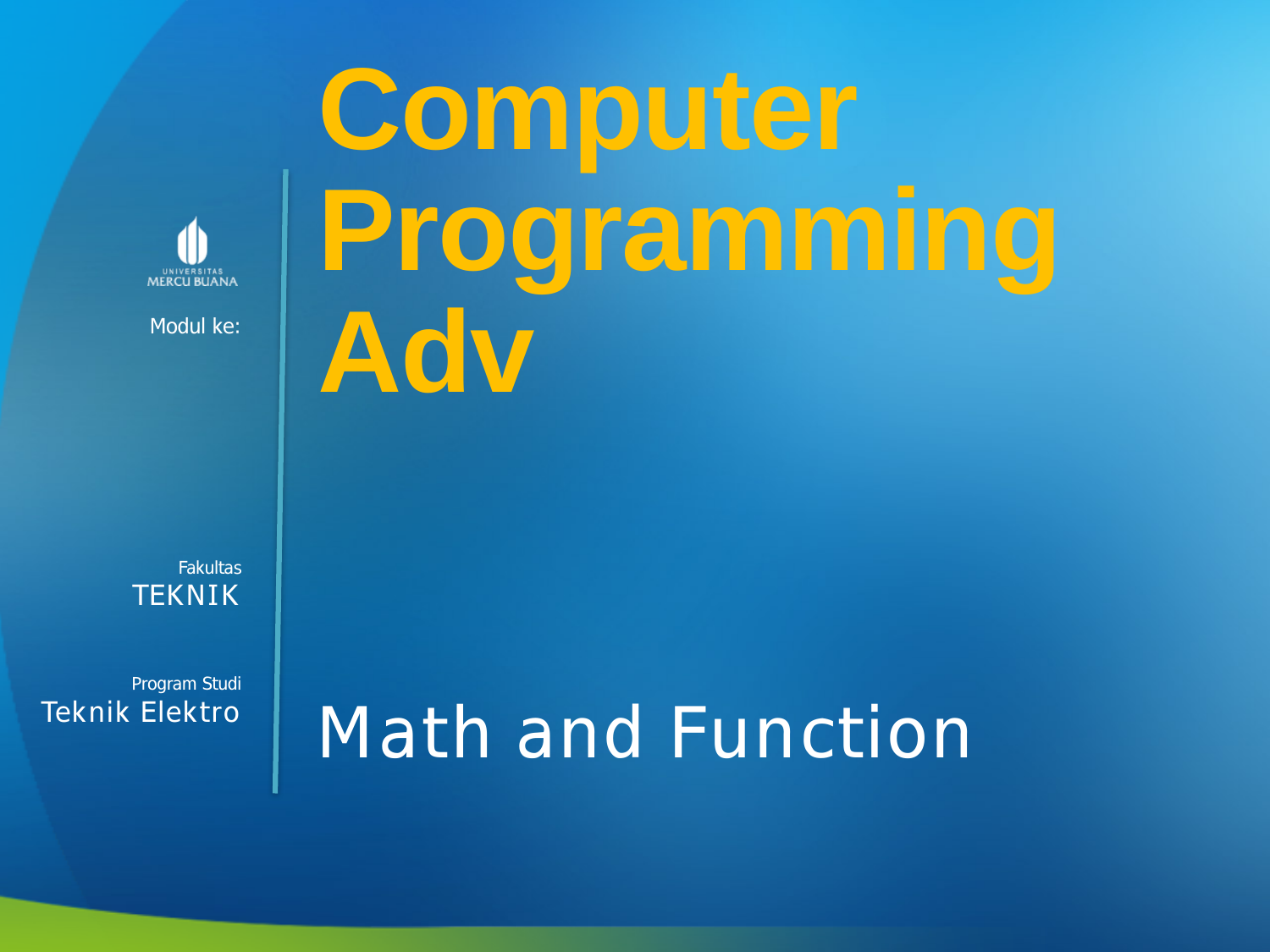

Computer Programming Adv
TEKNIK
Math and Function
Teknik Elektro